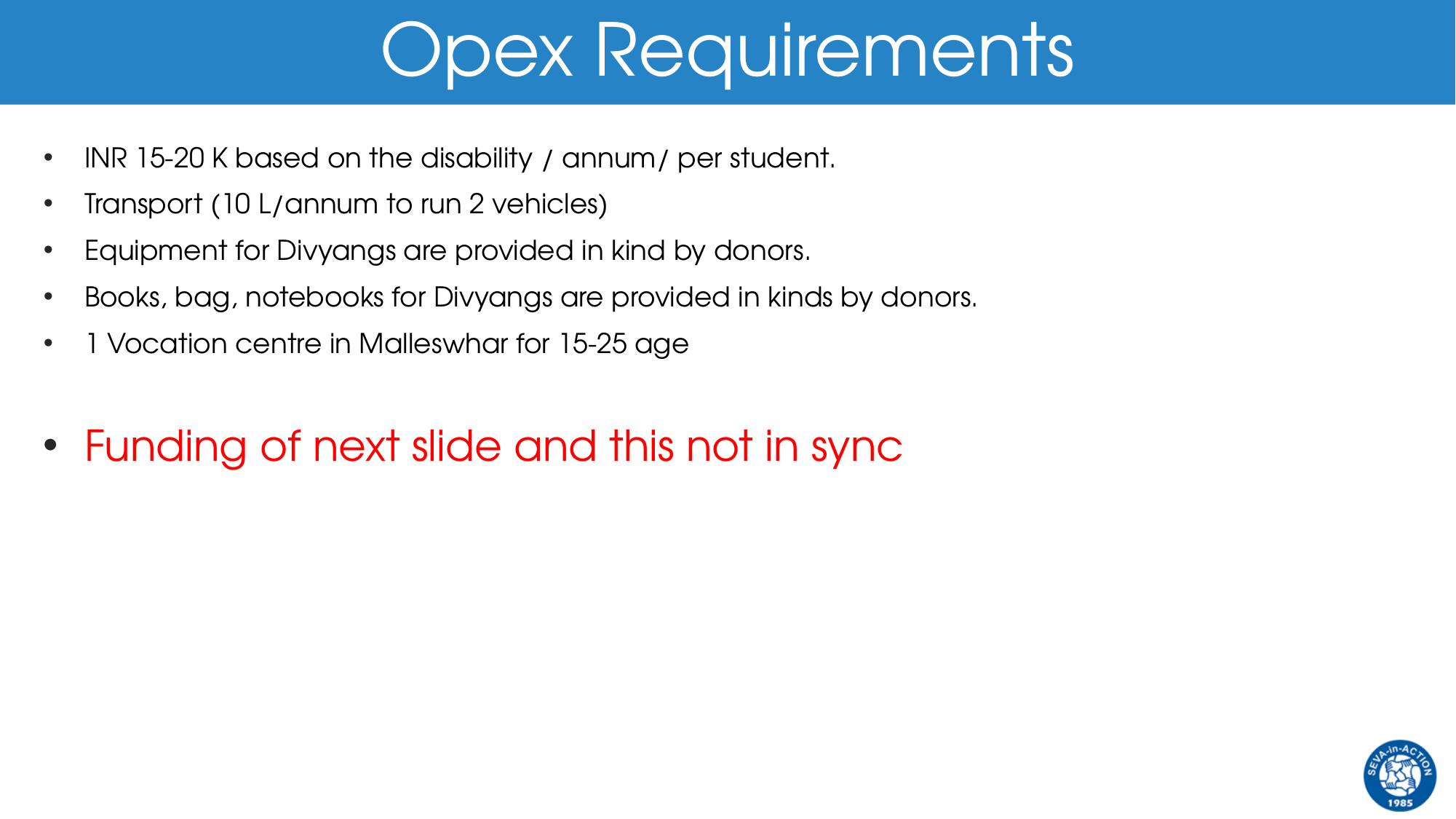

# Opex Requirements
INR 15-20 K based on the disability / annum/ per student.
Transport (10 L/annum to run 2 vehicles)
Equipment for Divyangs are provided in kind by donors.
Books, bag, notebooks for Divyangs are provided in kinds by donors.
1 Vocation centre in Malleswhar for 15-25 age

Funding of next slide and this not in sync